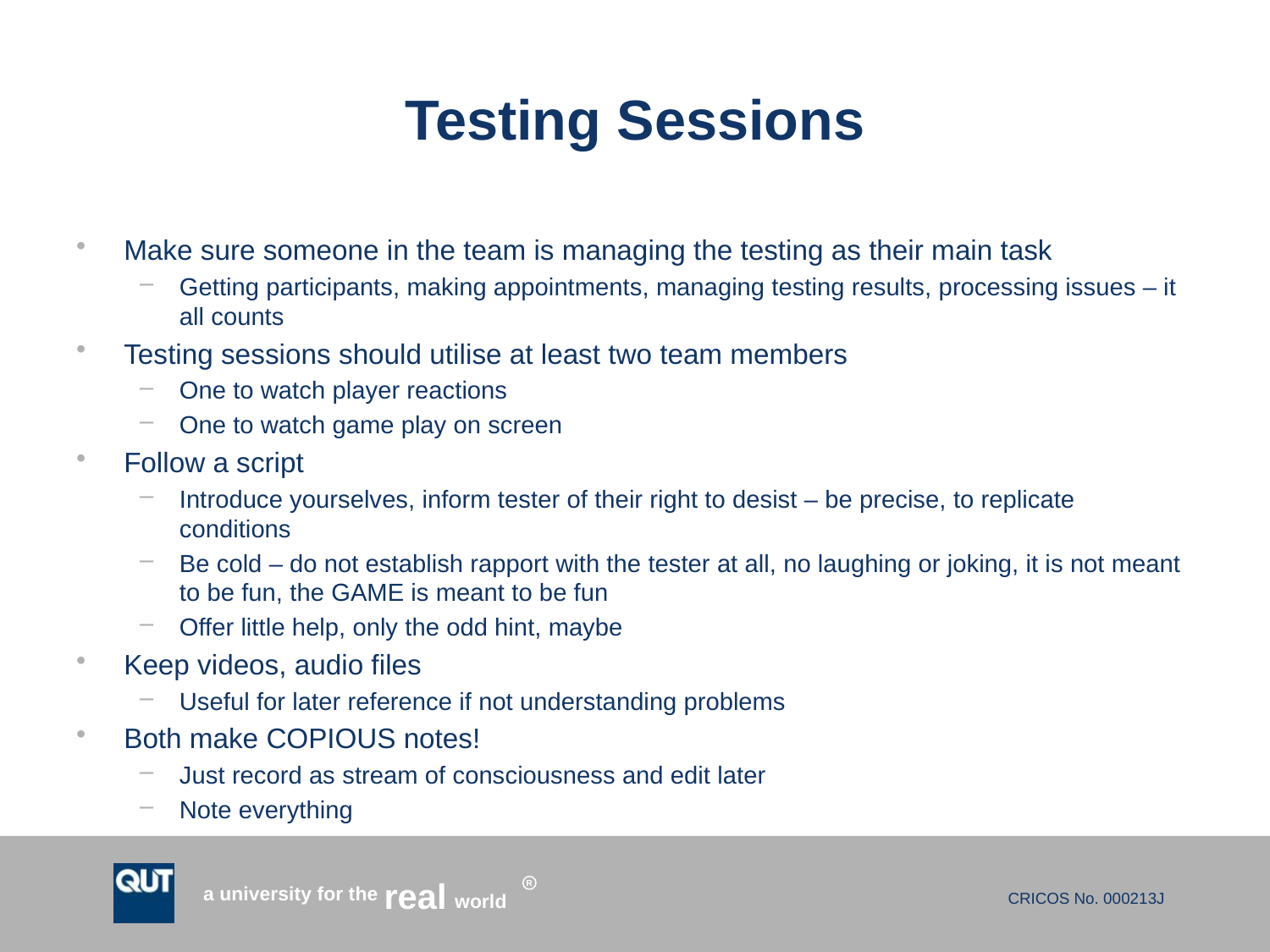

# Testing Sessions
Make sure someone in the team is managing the testing as their main task
Getting participants, making appointments, managing testing results, processing issues – it all counts
Testing sessions should utilise at least two team members
One to watch player reactions
One to watch game play on screen
Follow a script
Introduce yourselves, inform tester of their right to desist – be precise, to replicate conditions
Be cold – do not establish rapport with the tester at all, no laughing or joking, it is not meant to be fun, the GAME is meant to be fun
Offer little help, only the odd hint, maybe
Keep videos, audio files
Useful for later reference if not understanding problems
Both make COPIOUS notes!
Just record as stream of consciousness and edit later
Note everything